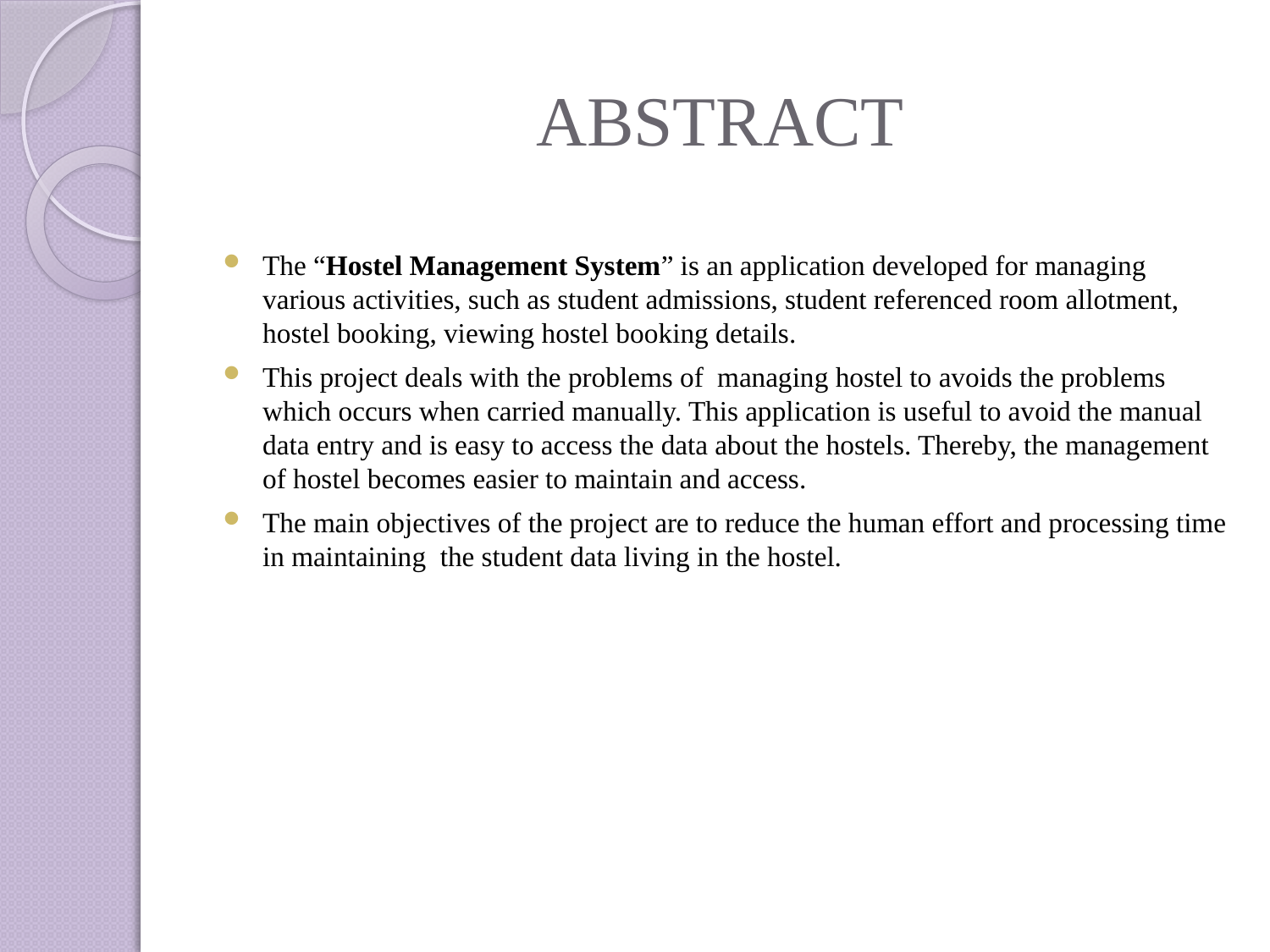

# ABSTRACT

The “Hostel Management System” is an application developed for managing various activities, such as student admissions, student referenced room allotment, hostel booking, viewing hostel booking details.
This project deals with the problems of  managing hostel to avoids the problems which occurs when carried manually. This application is useful to avoid the manual data entry and is easy to access the data about the hostels. Thereby, the management of hostel becomes easier to maintain and access.
The main objectives of the project are to reduce the human effort and processing time in maintaining  the student data living in the hostel.